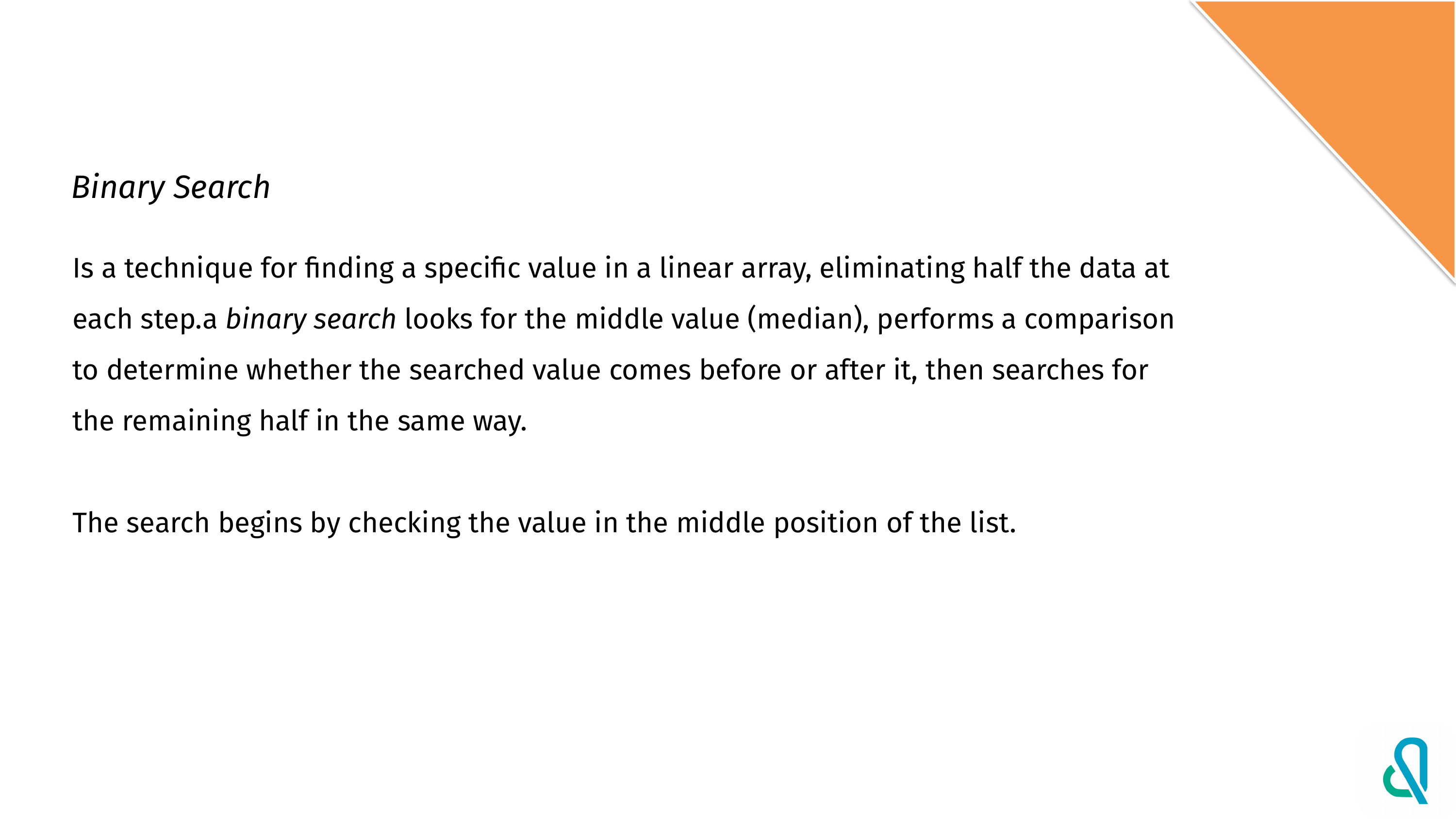

Binary Search
Is a technique for finding a specific value in a linear array, eliminating half the data at each step.a binary search looks for the middle value (median), performs a comparison to determine whether the searched value comes before or after it, then searches for the remaining half in the same way.

The search begins by checking the value in the middle position of the list.